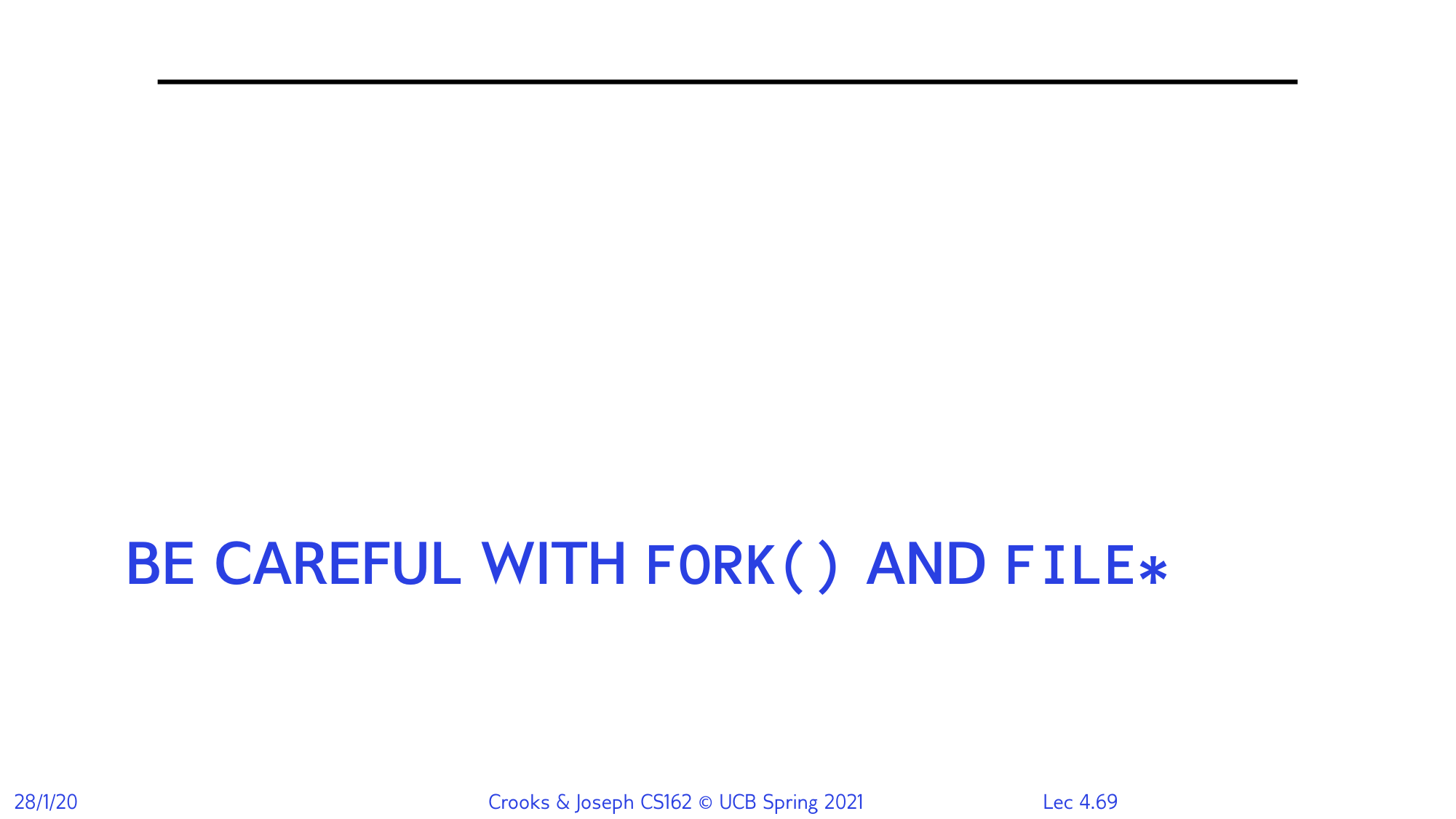

# Be careful with fork() and FILE*